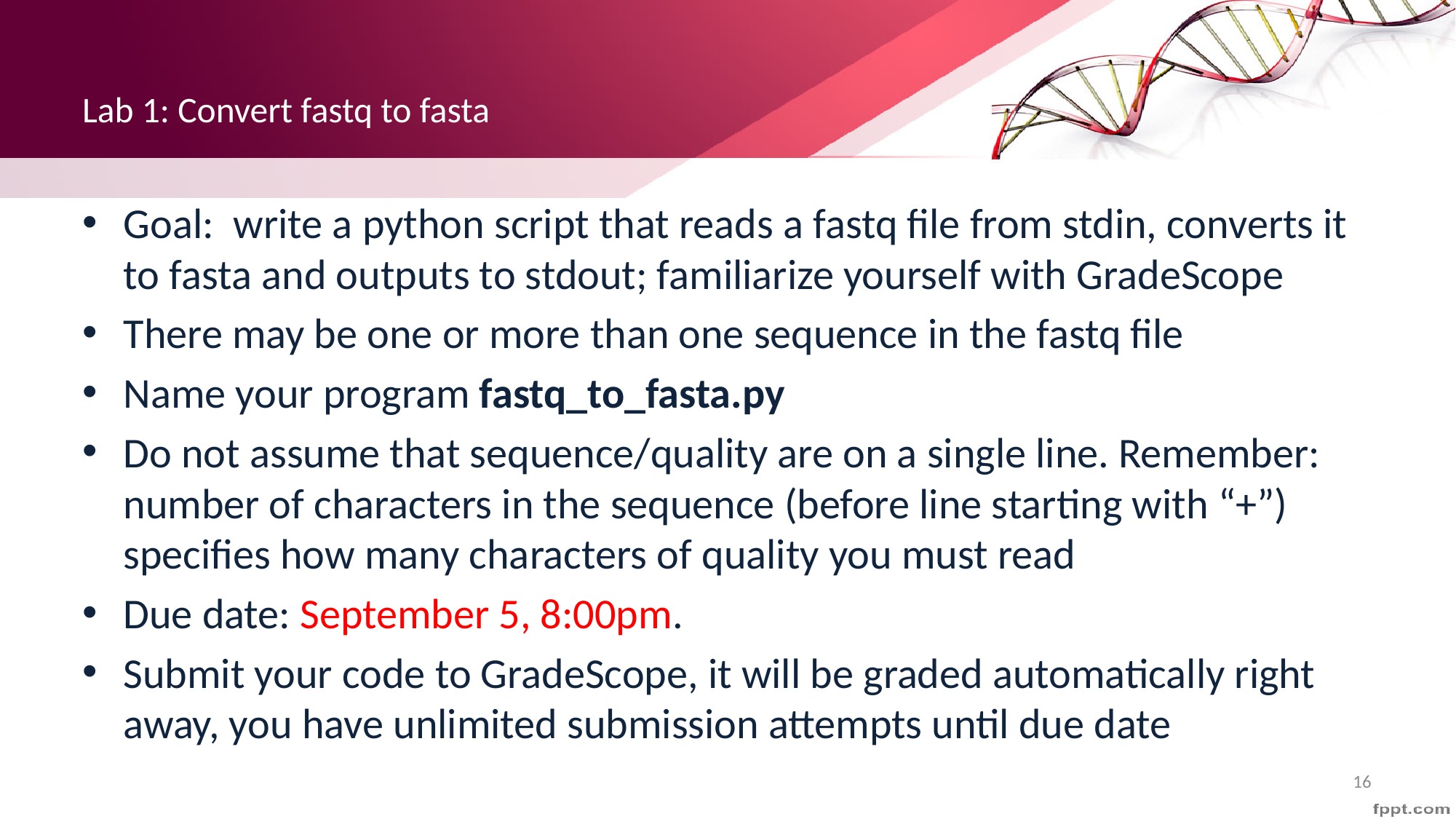

# Lab 1: Convert fastq to fasta
Goal:  write a python script that reads a fastq file from stdin, converts it to fasta and outputs to stdout; familiarize yourself with GradeScope
There may be one or more than one sequence in the fastq file
Name your program fastq_to_fasta.py
Do not assume that sequence/quality are on a single line. Remember: number of characters in the sequence (before line starting with “+”) specifies how many characters of quality you must read
Due date: September 5, 8:00pm.
Submit your code to GradeScope, it will be graded automatically right away, you have unlimited submission attempts until due date
16